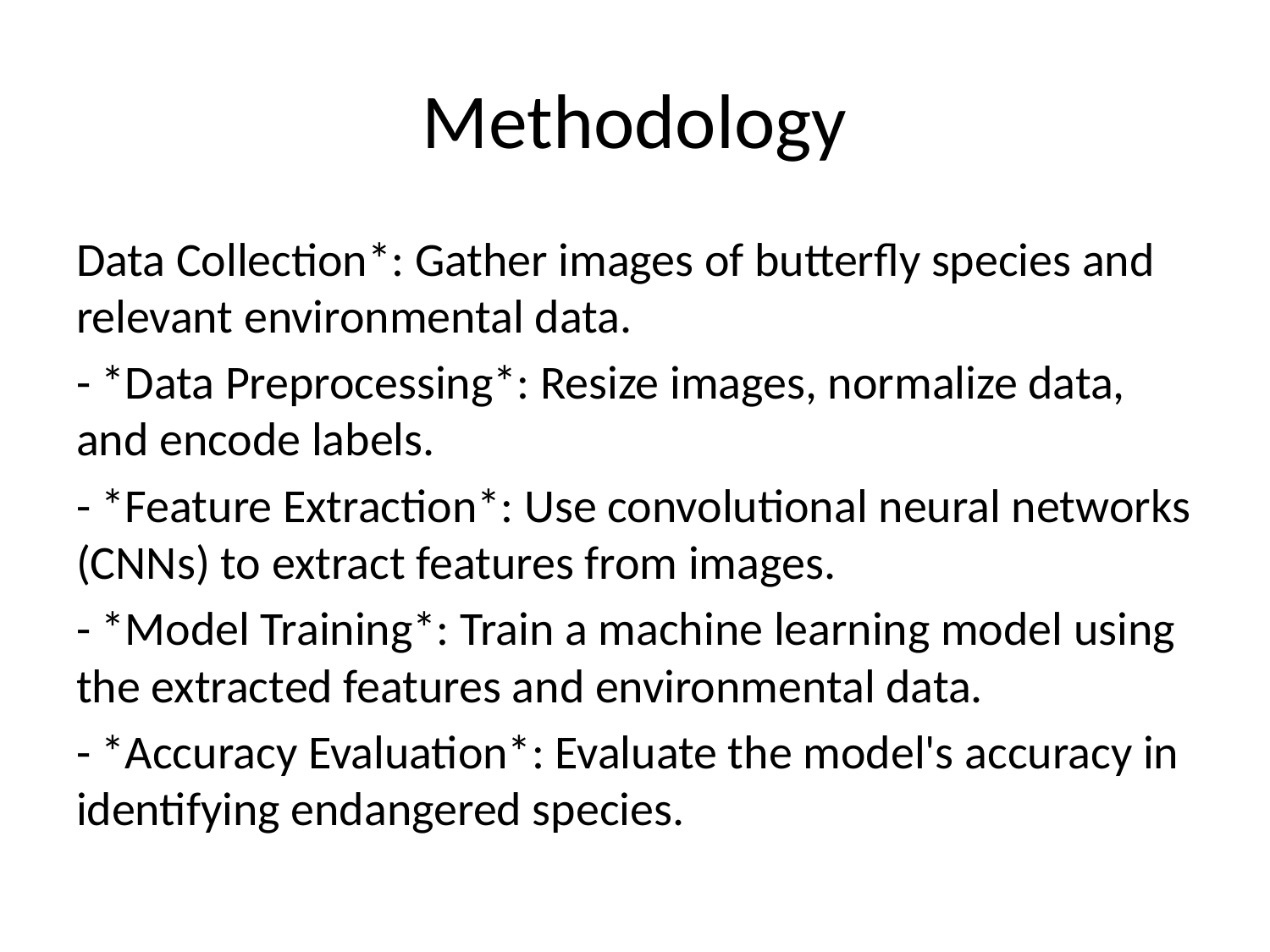

# Methodology
Data Collection*: Gather images of butterfly species and relevant environmental data.
- *Data Preprocessing*: Resize images, normalize data, and encode labels.
- *Feature Extraction*: Use convolutional neural networks (CNNs) to extract features from images.
- *Model Training*: Train a machine learning model using the extracted features and environmental data.
- *Accuracy Evaluation*: Evaluate the model's accuracy in identifying endangered species.